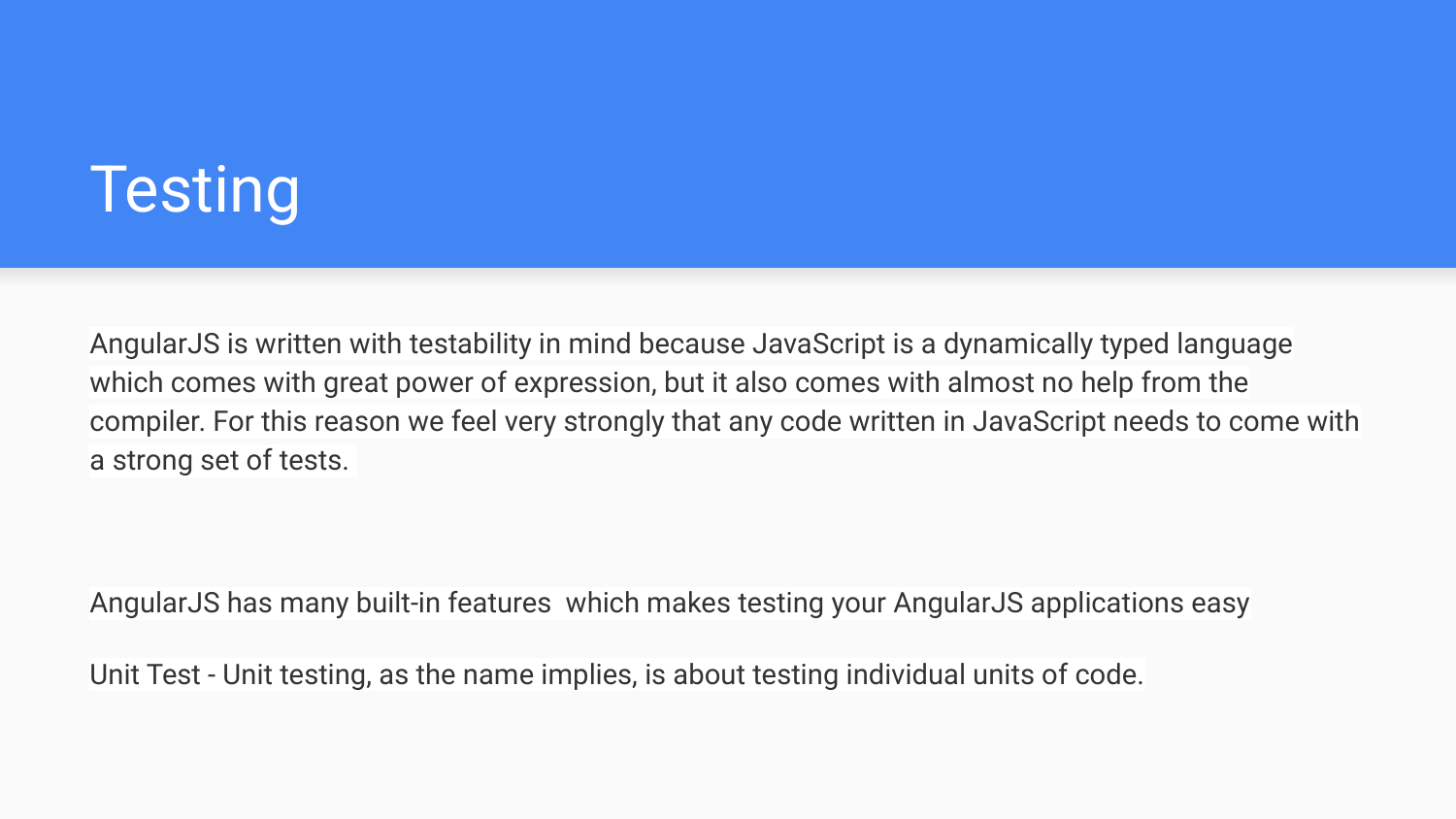

# Testing
AngularJS is written with testability in mind because JavaScript is a dynamically typed language which comes with great power of expression, but it also comes with almost no help from the compiler. For this reason we feel very strongly that any code written in JavaScript needs to come with a strong set of tests.

AngularJS has many built-in features  which makes testing your AngularJS applications easy
Unit Test - Unit testing, as the name implies, is about testing individual units of code.